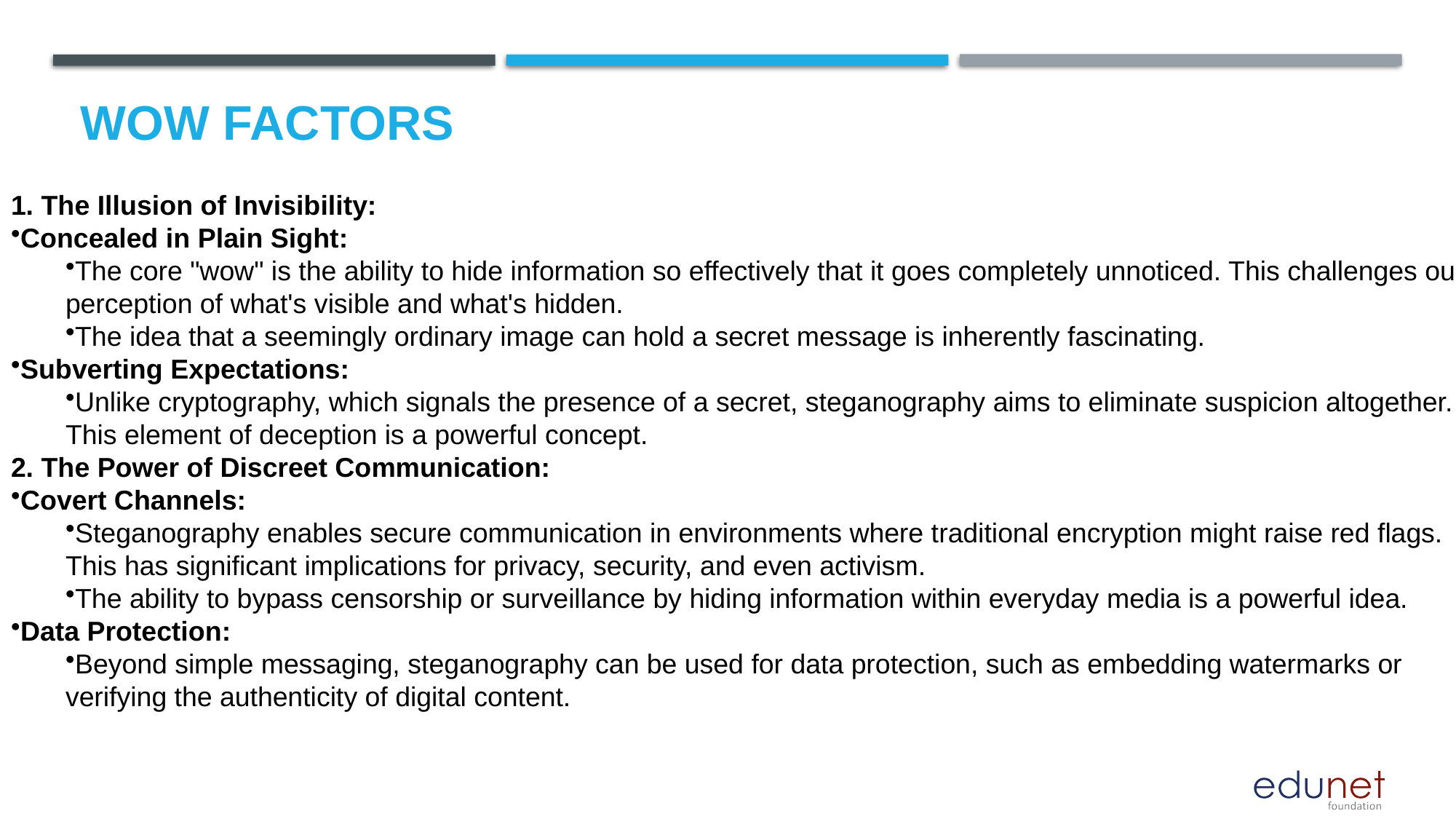

# Wow factors
1. The Illusion of Invisibility:
Concealed in Plain Sight:
The core "wow" is the ability to hide information so effectively that it goes completely unnoticed. This challenges our perception of what's visible and what's hidden.
The idea that a seemingly ordinary image can hold a secret message is inherently fascinating.
Subverting Expectations:
Unlike cryptography, which signals the presence of a secret, steganography aims to eliminate suspicion altogether. This element of deception is a powerful concept.
2. The Power of Discreet Communication:
Covert Channels:
Steganography enables secure communication in environments where traditional encryption might raise red flags. This has significant implications for privacy, security, and even activism.
The ability to bypass censorship or surveillance by hiding information within everyday media is a powerful idea.
Data Protection:
Beyond simple messaging, steganography can be used for data protection, such as embedding watermarks or verifying the authenticity of digital content.